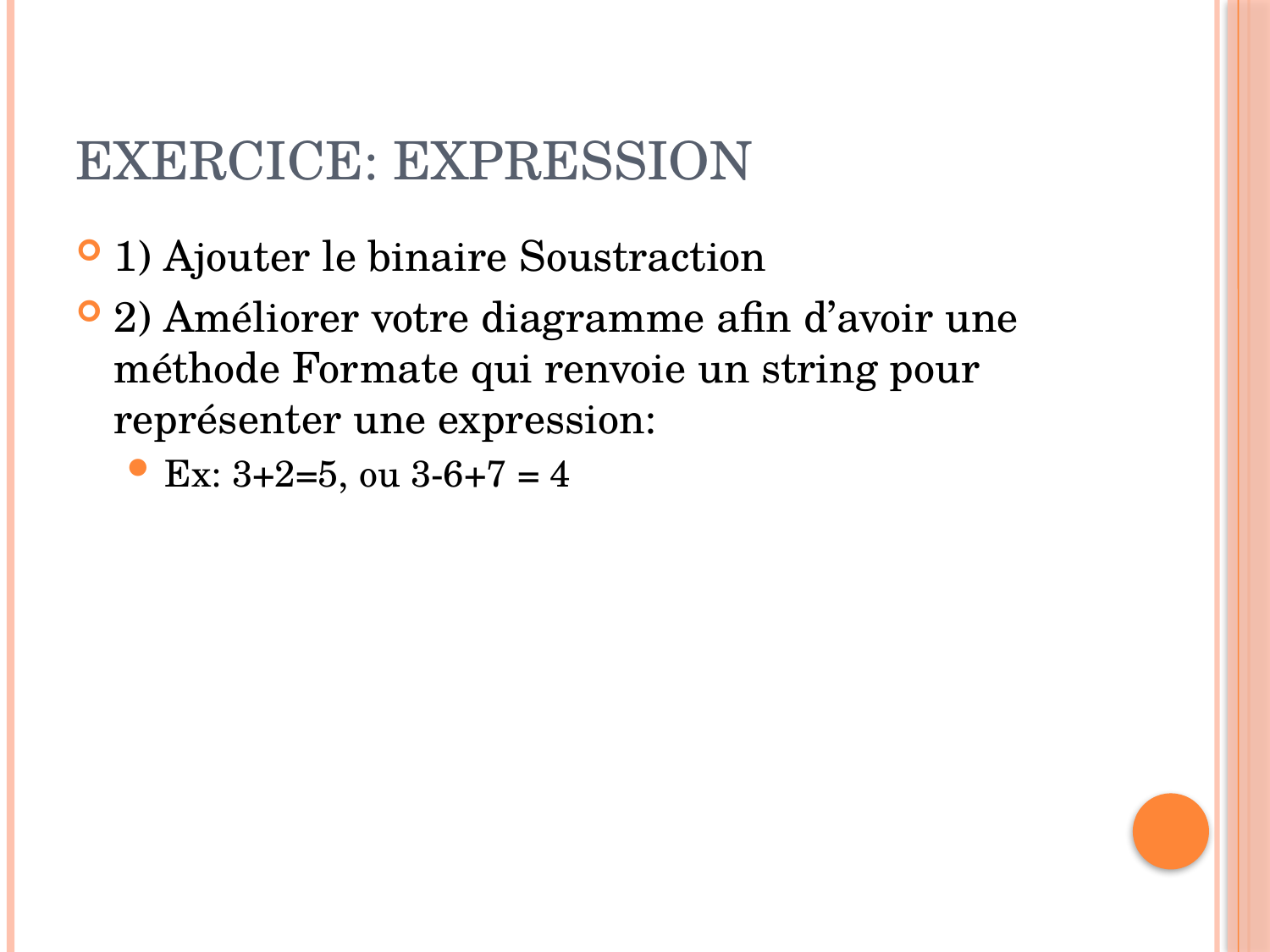

# Exercice: Expression
1) Ajouter le binaire Soustraction
2) Améliorer votre diagramme afin d’avoir une méthode Formate qui renvoie un string pour représenter une expression:
Ex: 3+2=5, ou 3-6+7 = 4